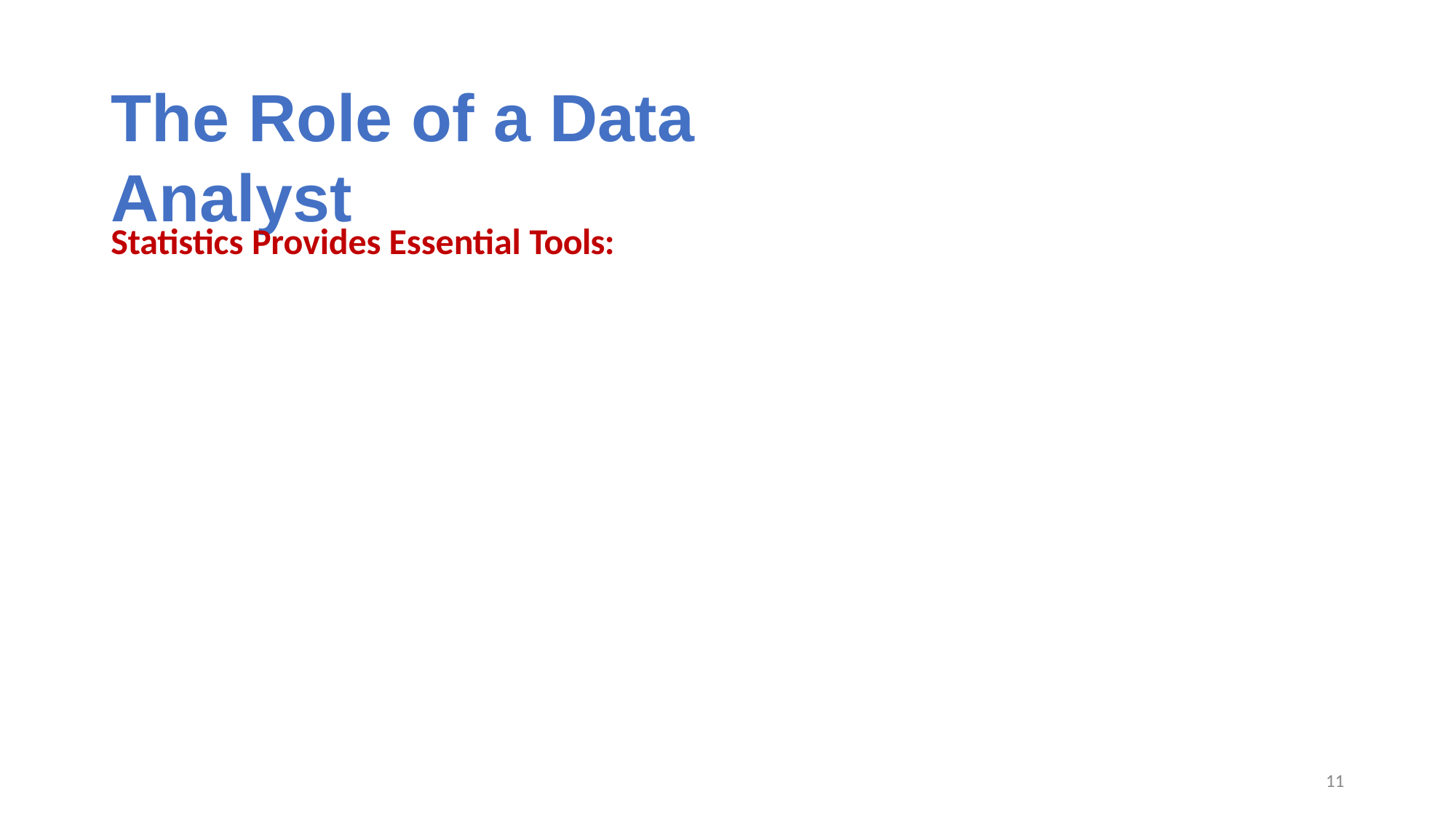

The Role of a Data Analyst
Statistics Provides Essential Tools:
11